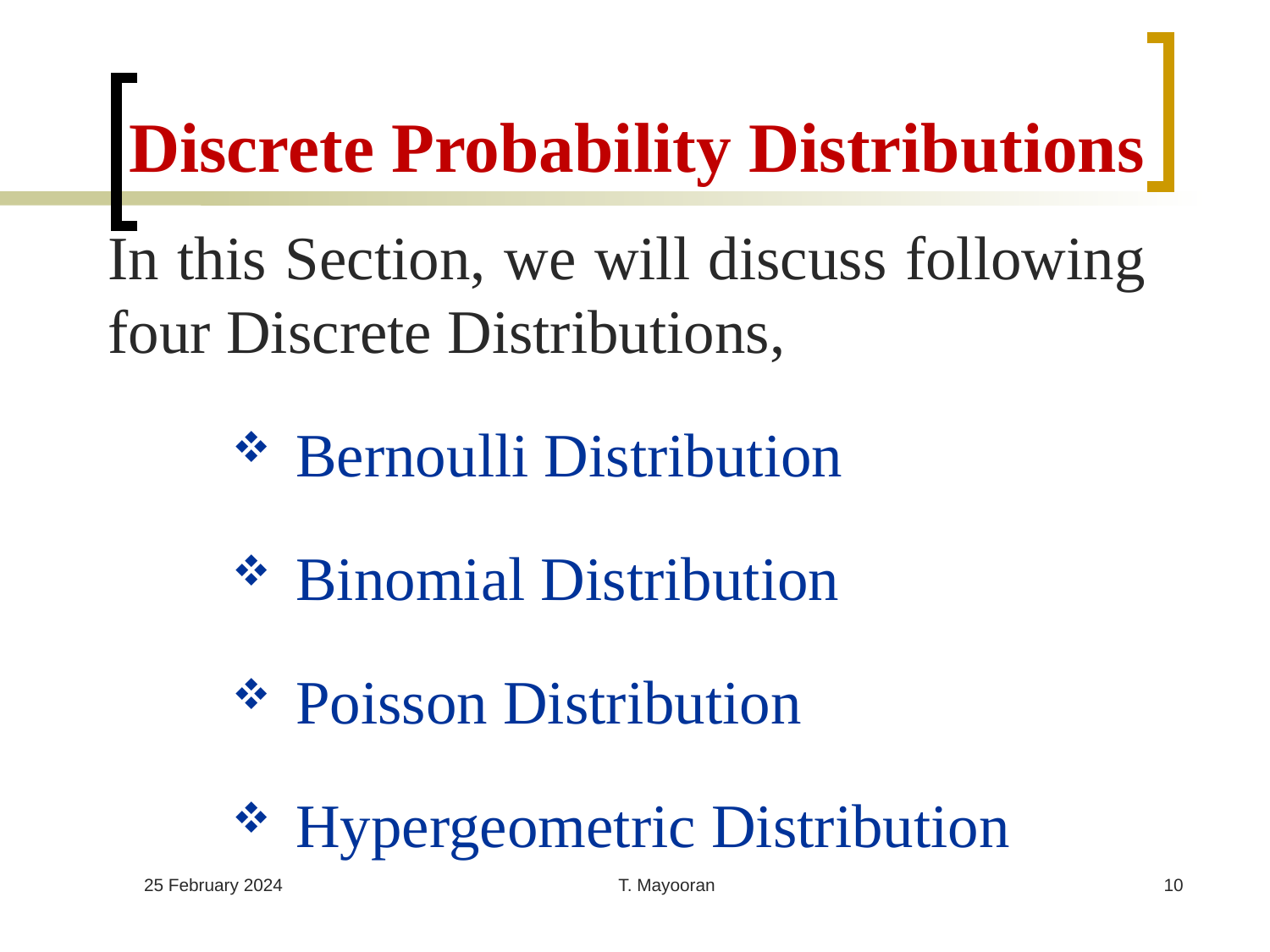

Discrete Probability Distributions
In this Section, we will discuss following four Discrete Distributions,
Bernoulli Distribution
Binomial Distribution
Poisson Distribution
Hypergeometric Distribution
25 February 2024
T. Mayooran
10